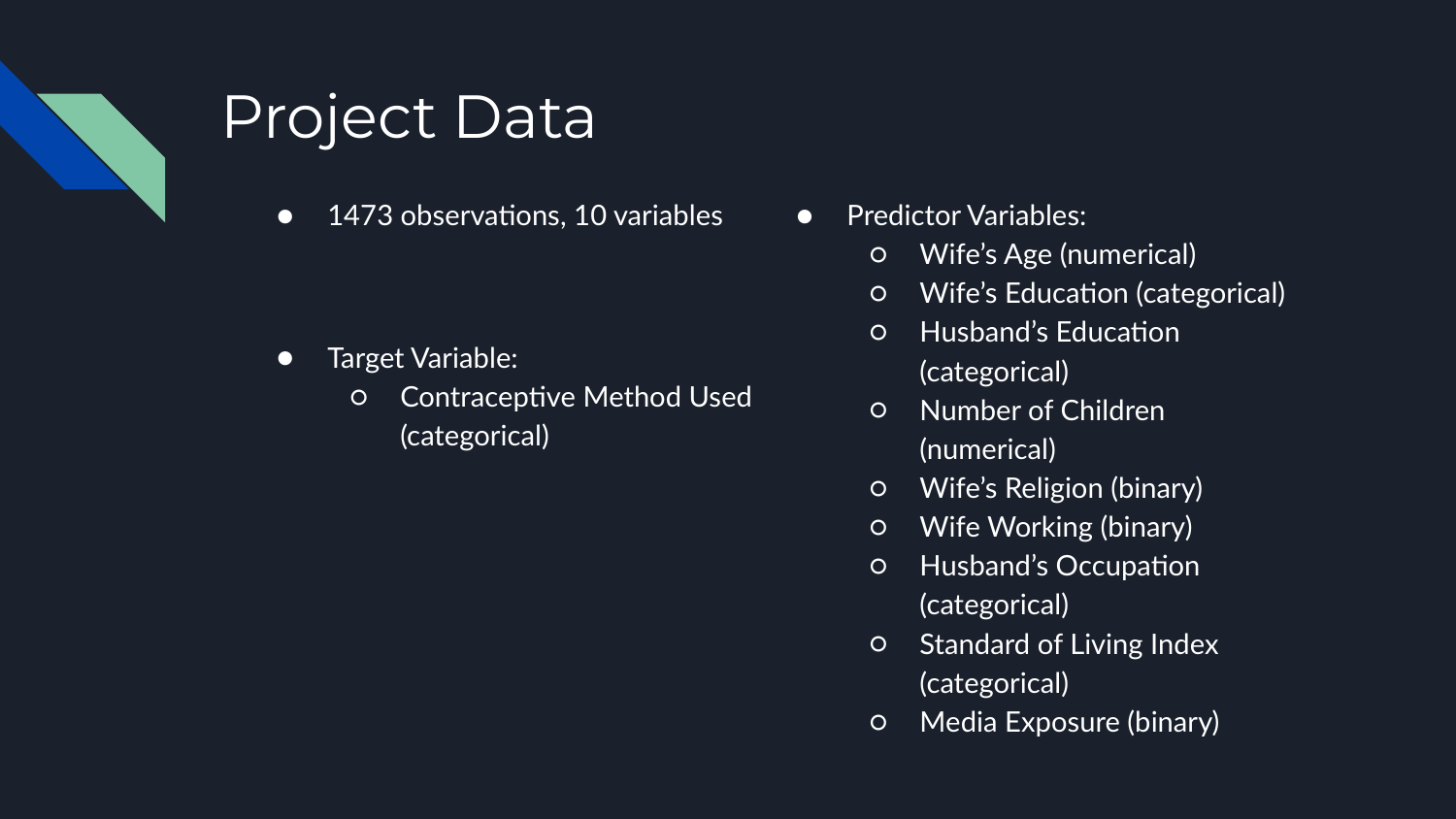

# Project Data

1473 observations, 10 variables

Target Variable:
Contraceptive Method Used (categorical)
Predictor Variables:
Wife’s Age (numerical)
Wife’s Education (categorical)
Husband’s Education (categorical)
Number of Children (numerical)
Wife’s Religion (binary)
Wife Working (binary)
Husband’s Occupation (categorical)
Standard of Living Index (categorical)
Media Exposure (binary)